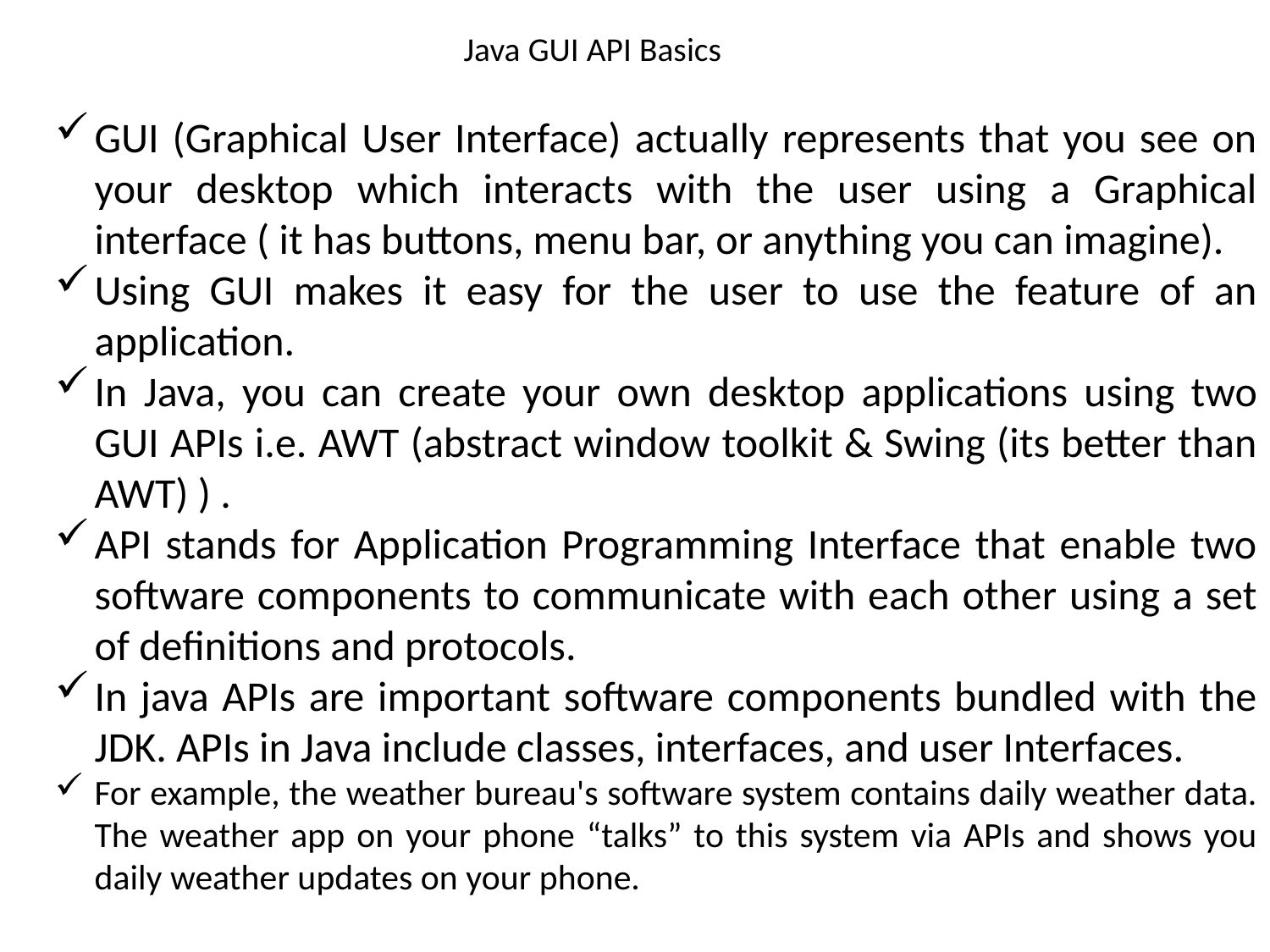

# Java GUI API Basics
GUI (Graphical User Interface) actually represents that you see on your desktop which interacts with the user using a Graphical interface ( it has buttons, menu bar, or anything you can imagine).
Using GUI makes it easy for the user to use the feature of an application.
In Java, you can create your own desktop applications using two GUI APIs i.e. AWT (abstract window toolkit & Swing (its better than AWT) ) .
API stands for Application Programming Interface that enable two software components to communicate with each other using a set of definitions and protocols.
In java APIs are important software components bundled with the JDK. APIs in Java include classes, interfaces, and user Interfaces.
For example, the weather bureau's software system contains daily weather data. The weather app on your phone “talks” to this system via APIs and shows you daily weather updates on your phone.